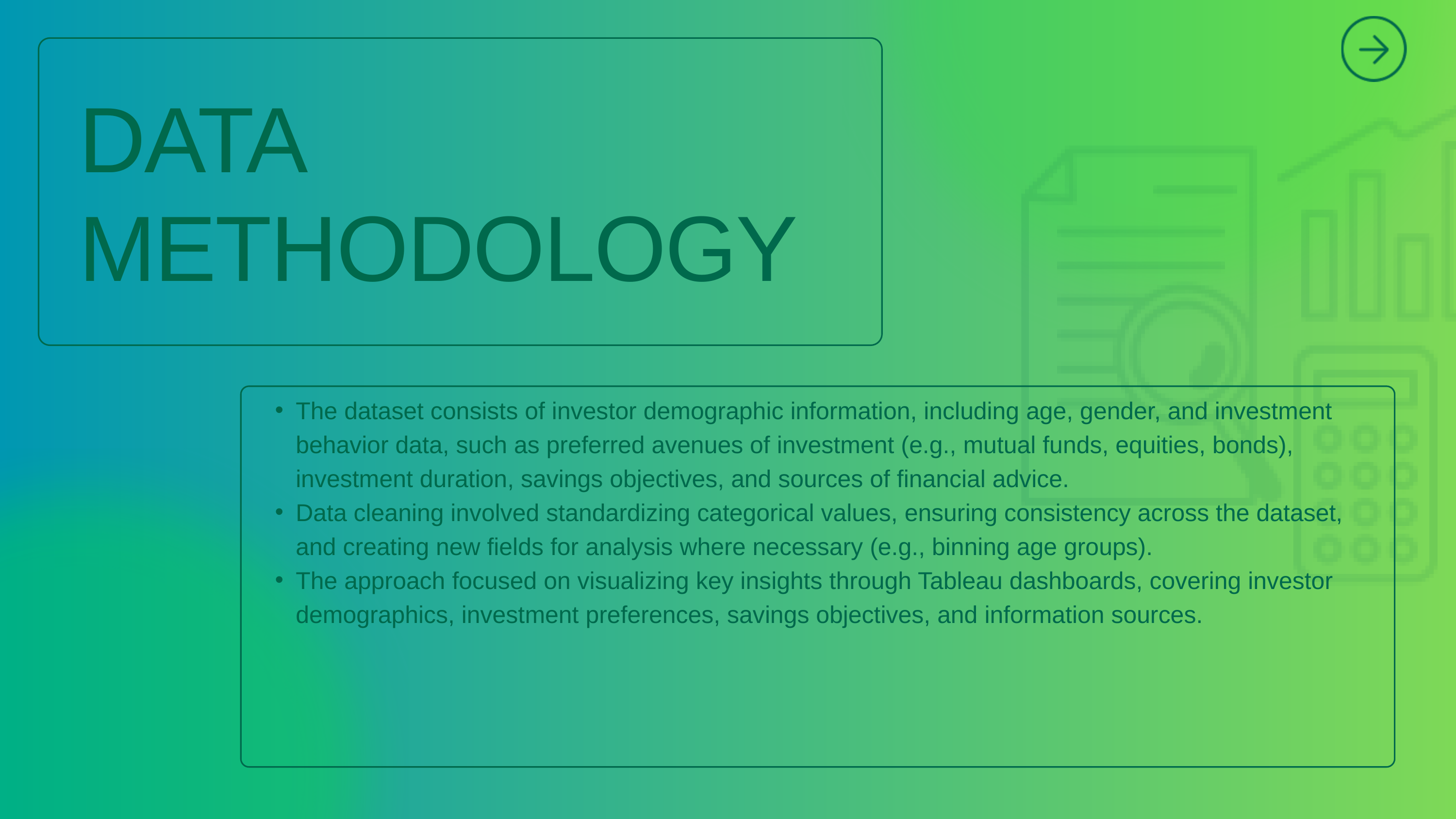

DATA
METHODOLOGY

The dataset consists of investor demographic information, including age, gender, and investment behavior data, such as preferred avenues of investment (e.g., mutual funds, equities, bonds), investment duration, savings objectives, and sources of financial advice.
Data cleaning involved standardizing categorical values, ensuring consistency across the dataset, and creating new fields for analysis where necessary (e.g., binning age groups).
The approach focused on visualizing key insights through Tableau dashboards, covering investor demographics, investment preferences, savings objectives, and information sources.